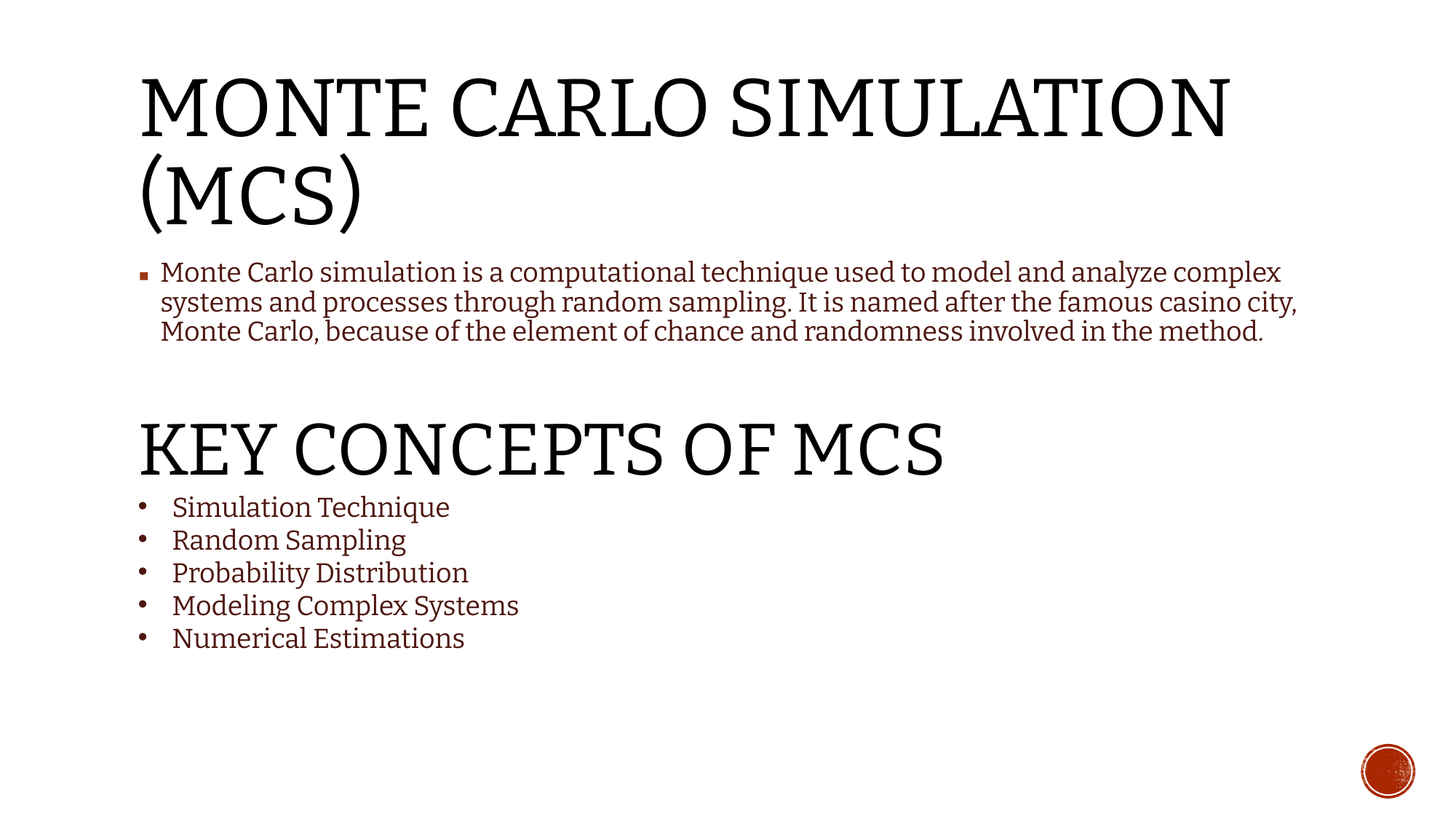

# MONTE CARLO SIMULATION (MCS)
Monte Carlo simulation is a computational technique used to model and analyze complex systems and processes through random sampling. It is named after the famous casino city, Monte Carlo, because of the element of chance and randomness involved in the method.

KEY CONCEPTS OF MCS
Simulation Technique
Random Sampling
Probability Distribution
Modeling Complex Systems
Numerical Estimations